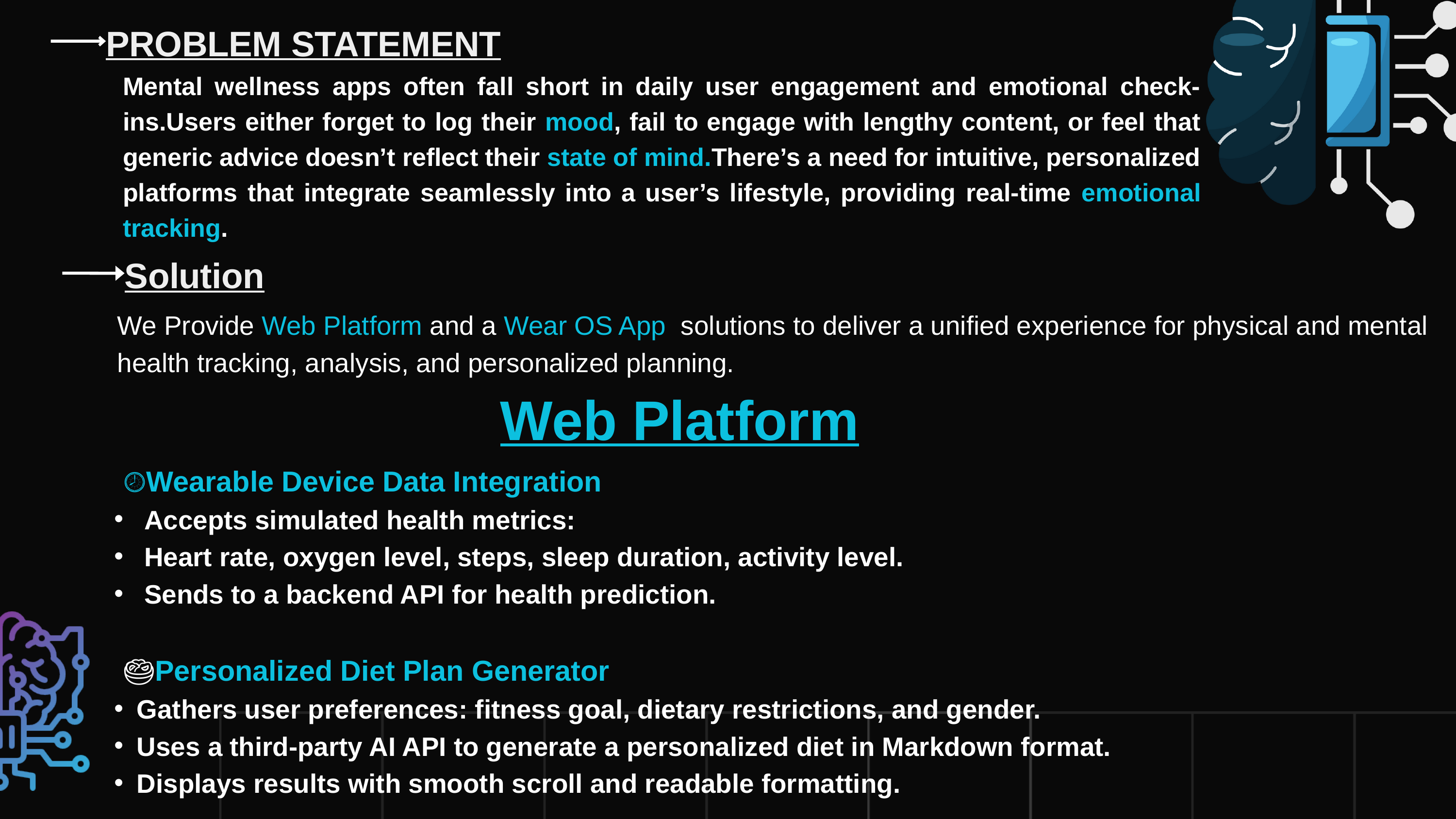

PROBLEM STATEMENT

Mental wellness apps often fall short in daily user engagement and emotional check-ins.Users either forget to log their mood, fail to engage with lengthy content, or feel that generic advice doesn’t reflect their state of mind.There’s a need for intuitive, personalized platforms that integrate seamlessly into a user’s lifestyle, providing real-time emotional tracking.

Solution

We Provide Web Platform and a Wear OS App  solutions to deliver a unified experience for physical and mental health tracking, analysis, and personalized planning.
Web Platform

    ⌚Wearable Device Data Integration
 Accepts simulated health metrics:
 Heart rate, oxygen level, steps, sleep duration, activity level.
 Sends to a backend API for health prediction.

    🥗Personalized Diet Plan Generator
Gathers user preferences: fitness goal, dietary restrictions, and gender.
Uses a third-party AI API to generate a personalized diet in Markdown format.
Displays results with smooth scroll and readable formatting.